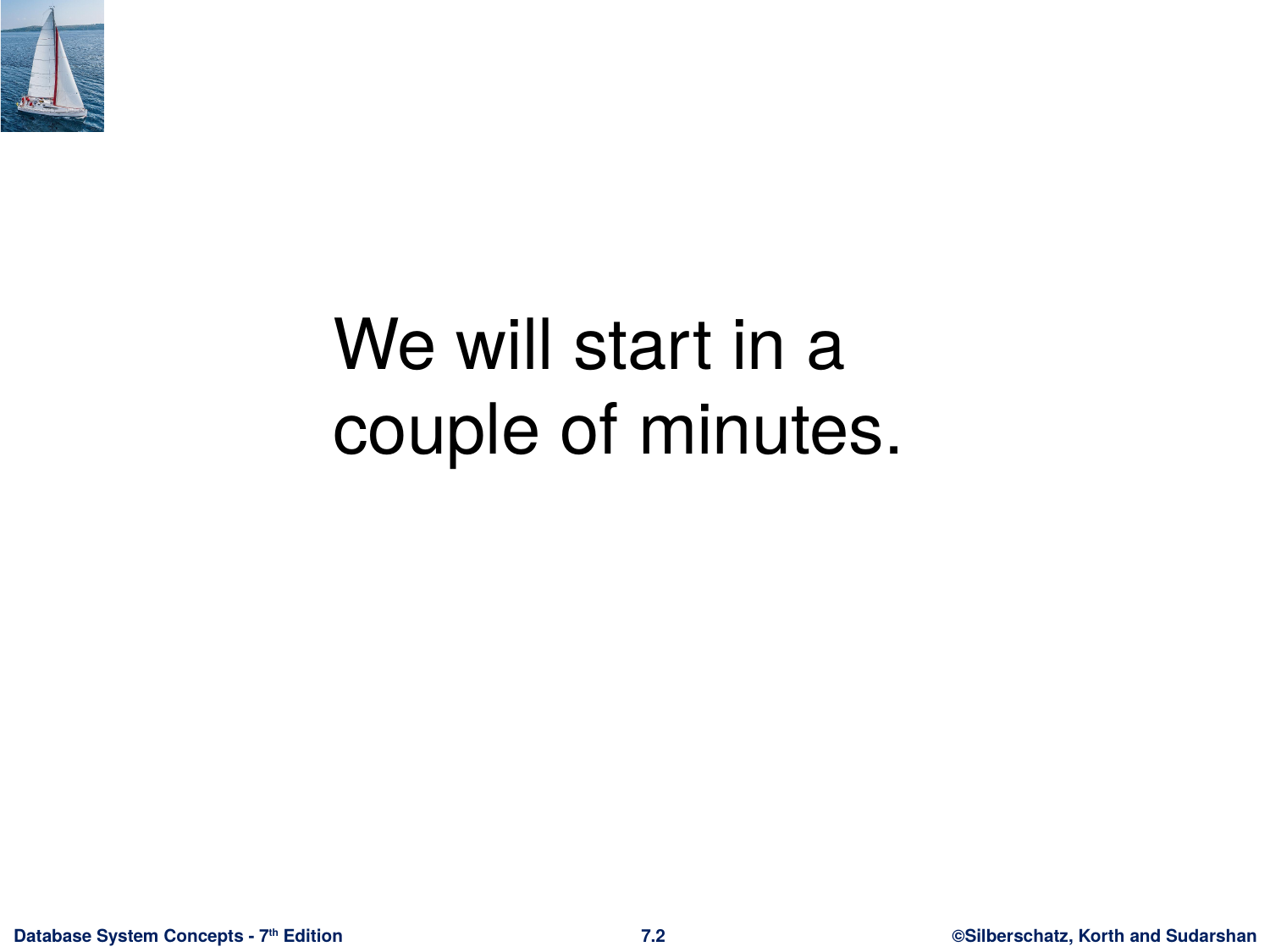

We will start in a
couple of minutes.